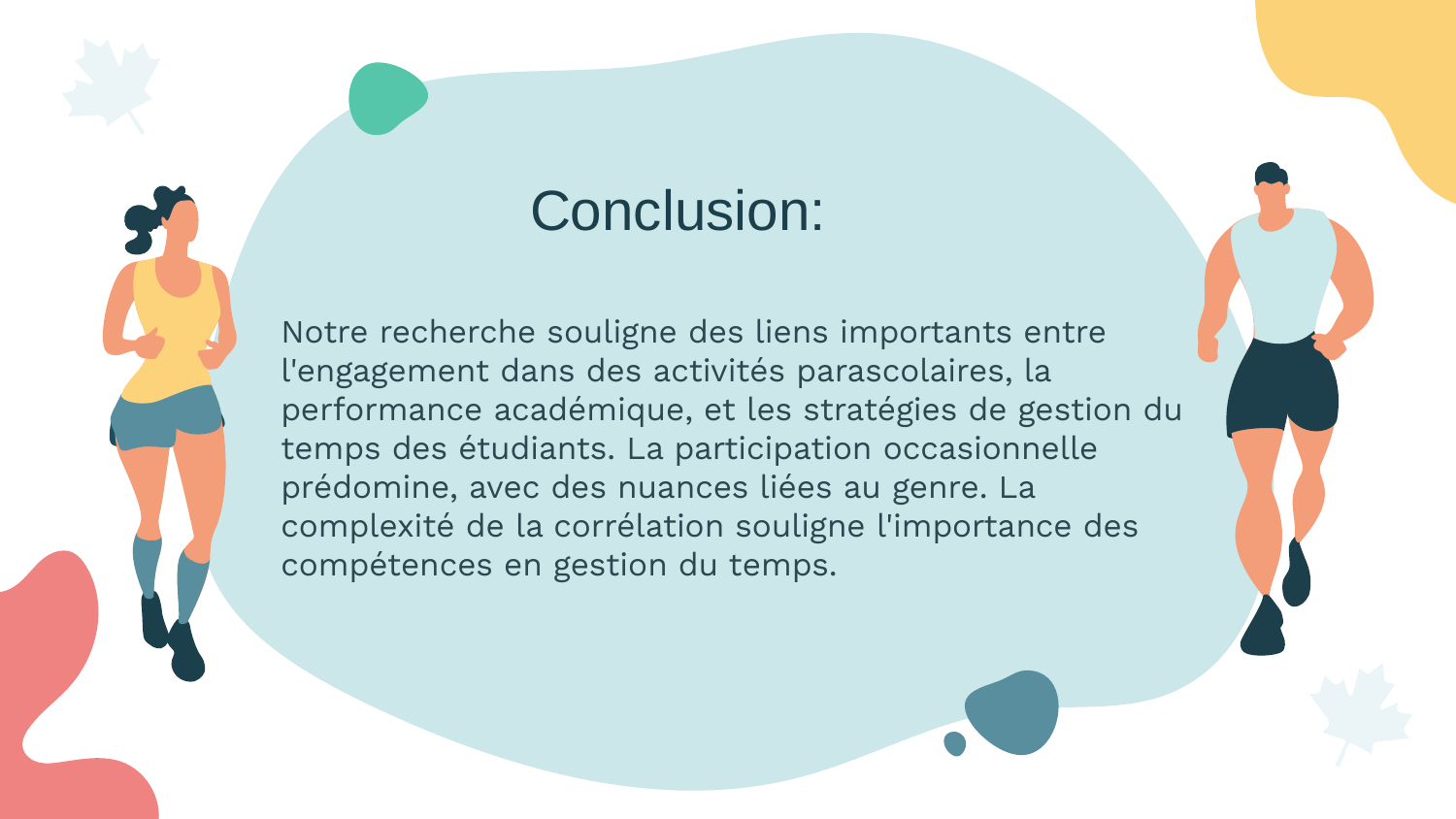

# Conclusion:

Notre recherche souligne des liens importants entre l'engagement dans des activités parascolaires, la performance académique, et les stratégies de gestion du temps des étudiants. La participation occasionnelle prédomine, avec des nuances liées au genre. La complexité de la corrélation souligne l'importance des compétences en gestion du temps.